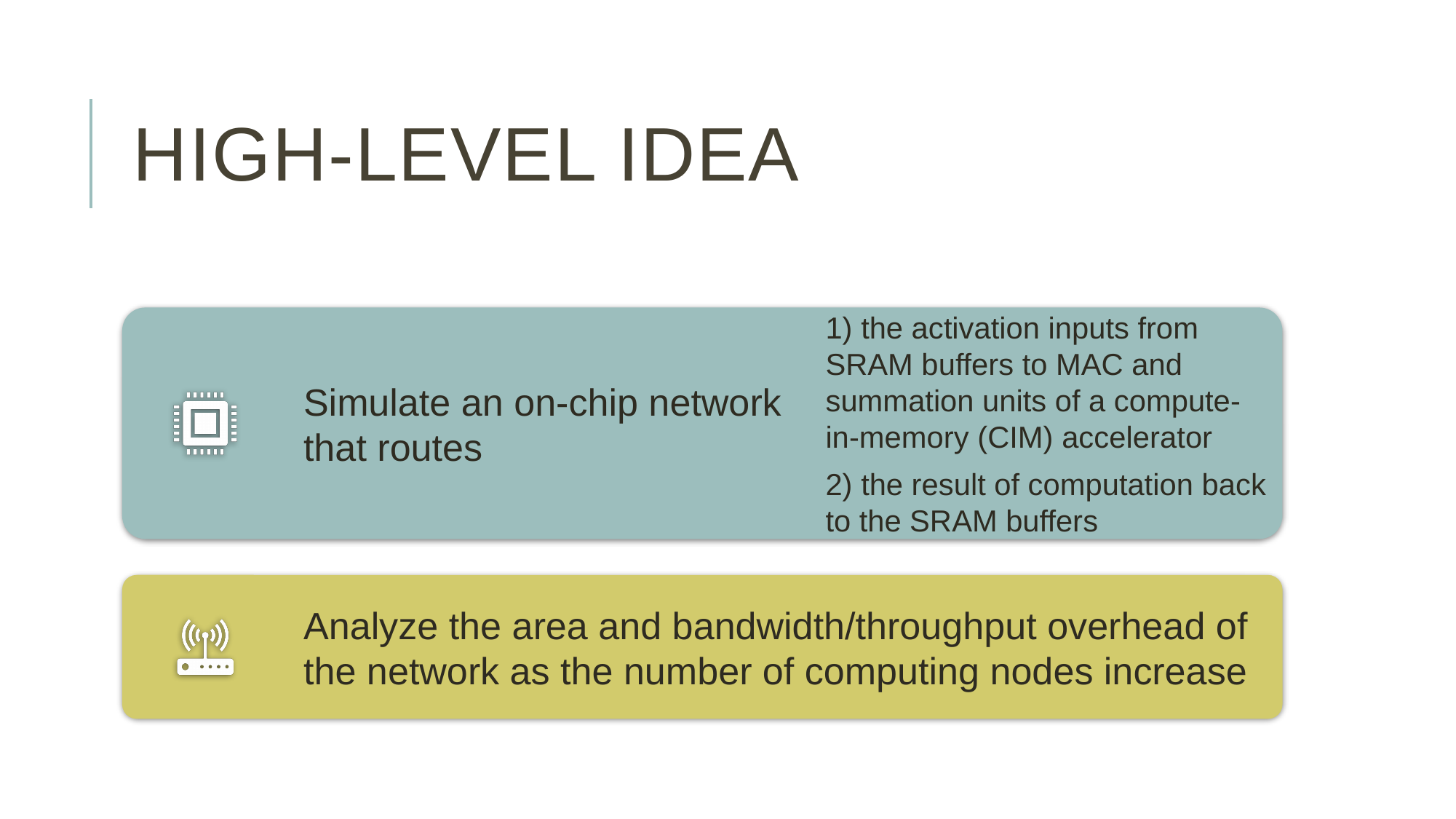

# High-Level Idea
Simulate an on-chip network that routes
1) the activation inputs from SRAM buffers to MAC and summation units of a compute-in-memory (CIM) accelerator
2) the result of computation back to the SRAM buffers
Analyze the area and bandwidth/throughput overhead of the network as the number of computing nodes increase